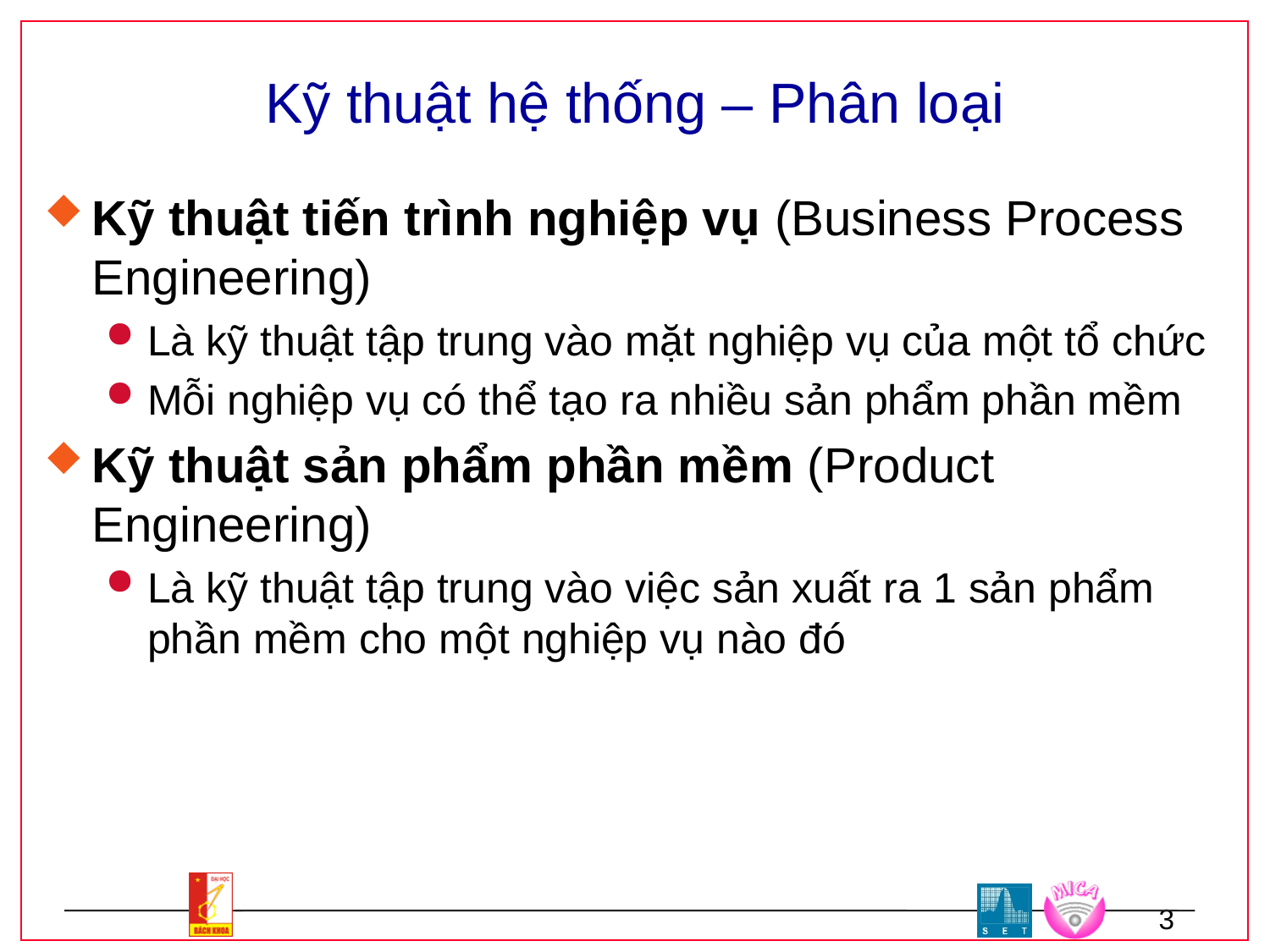

# Kỹ thuật hệ thống – Phân loại
Kỹ thuật tiến trình nghiệp vụ (Business Process Engineering)
Là kỹ thuật tập trung vào mặt nghiệp vụ của một tổ chức
Mỗi nghiệp vụ có thể tạo ra nhiều sản phẩm phần mềm
Kỹ thuật sản phẩm phần mềm (Product Engineering)
Là kỹ thuật tập trung vào việc sản xuất ra 1 sản phẩm phần mềm cho một nghiệp vụ nào đó